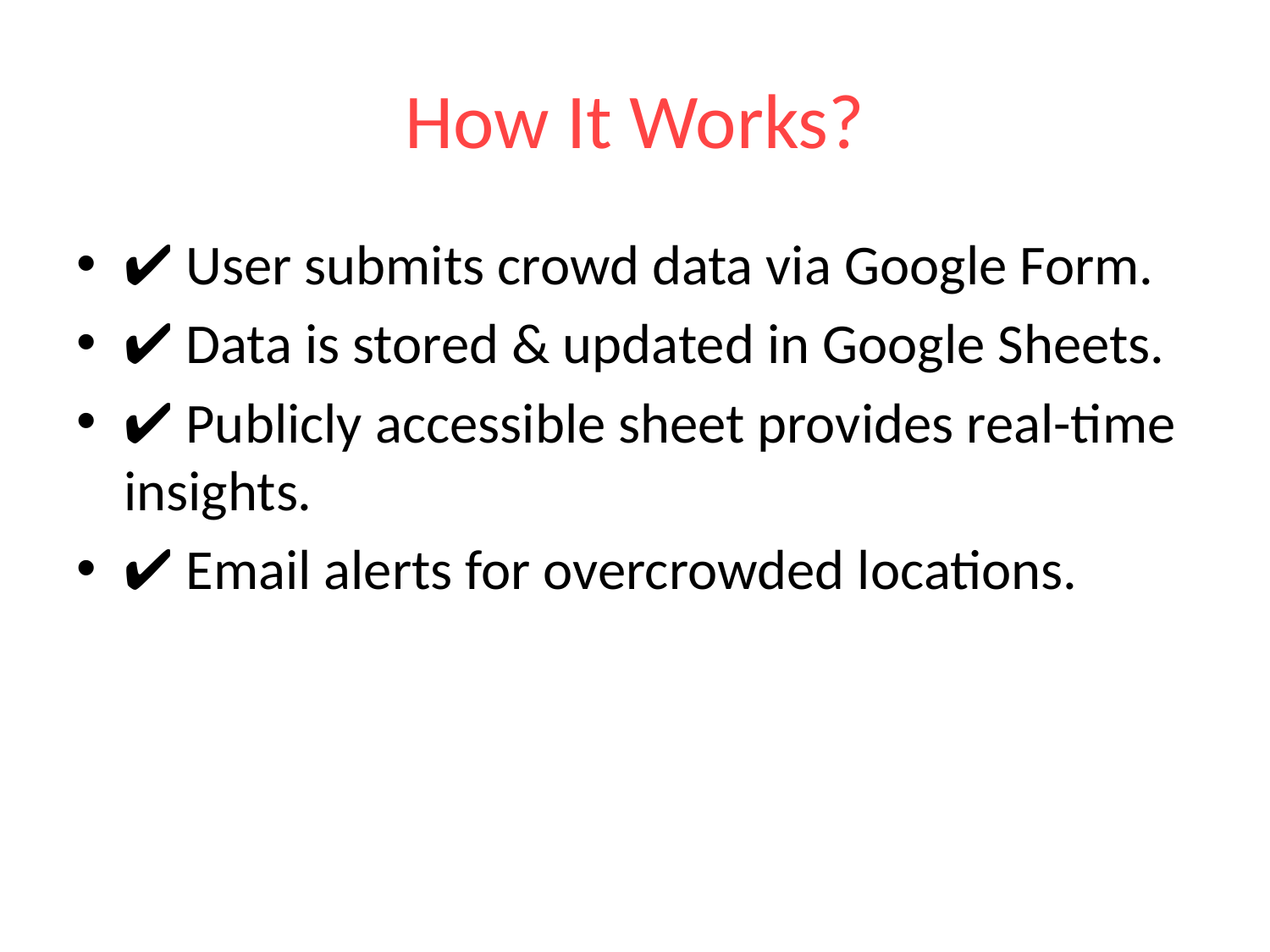

# How It Works?
✔ User submits crowd data via Google Form.
✔ Data is stored & updated in Google Sheets.
✔ Publicly accessible sheet provides real-time insights.
✔ Email alerts for overcrowded locations.